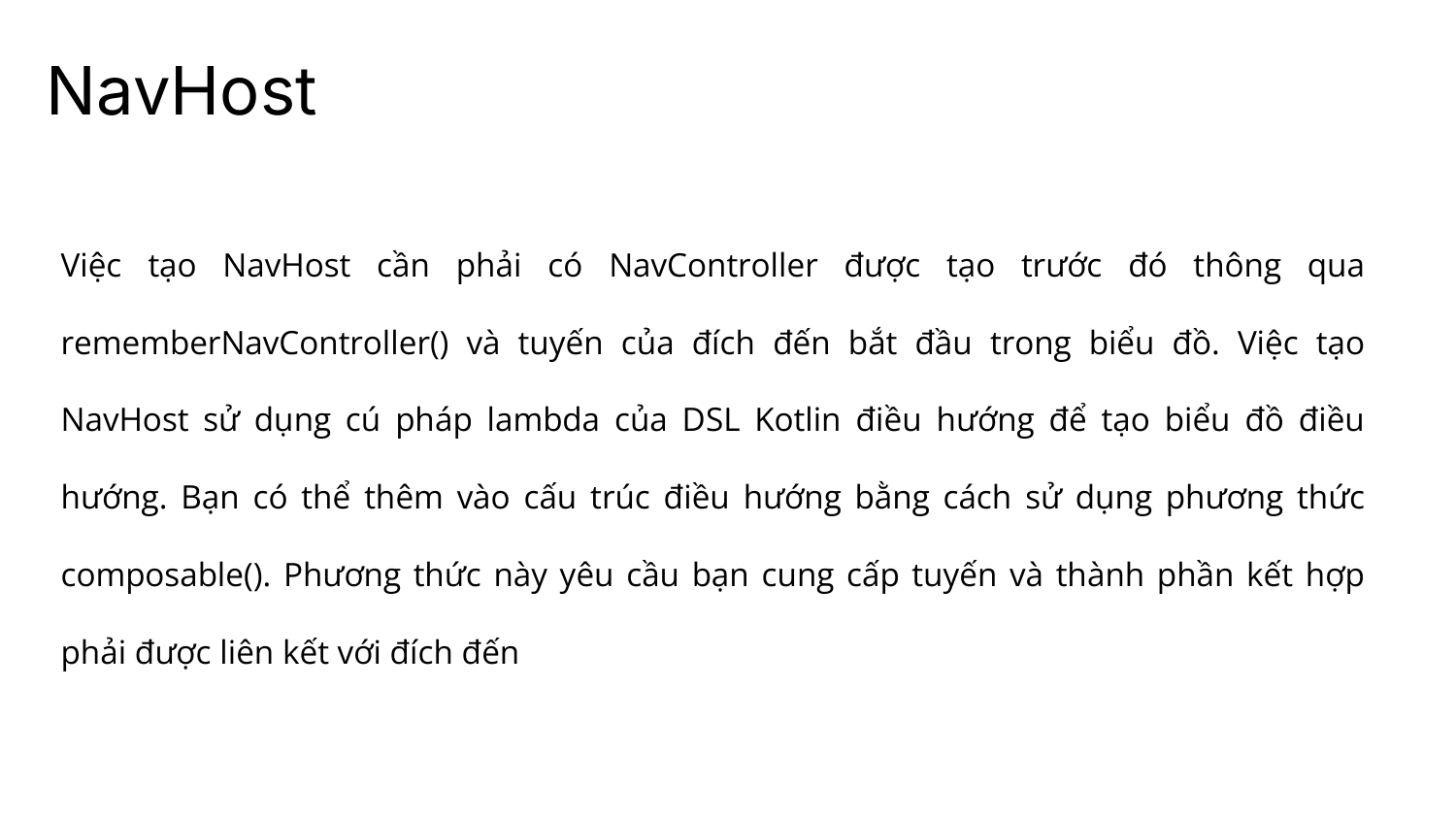

# NavHost
Việc tạo NavHost cần phải có NavController được tạo trước đó thông qua rememberNavController() và tuyến của đích đến bắt đầu trong biểu đồ. Việc tạo NavHost sử dụng cú pháp lambda của DSL Kotlin điều hướng để tạo biểu đồ điều hướng. Bạn có thể thêm vào cấu trúc điều hướng bằng cách sử dụng phương thức composable(). Phương thức này yêu cầu bạn cung cấp tuyến và thành phần kết hợp phải được liên kết với đích đến